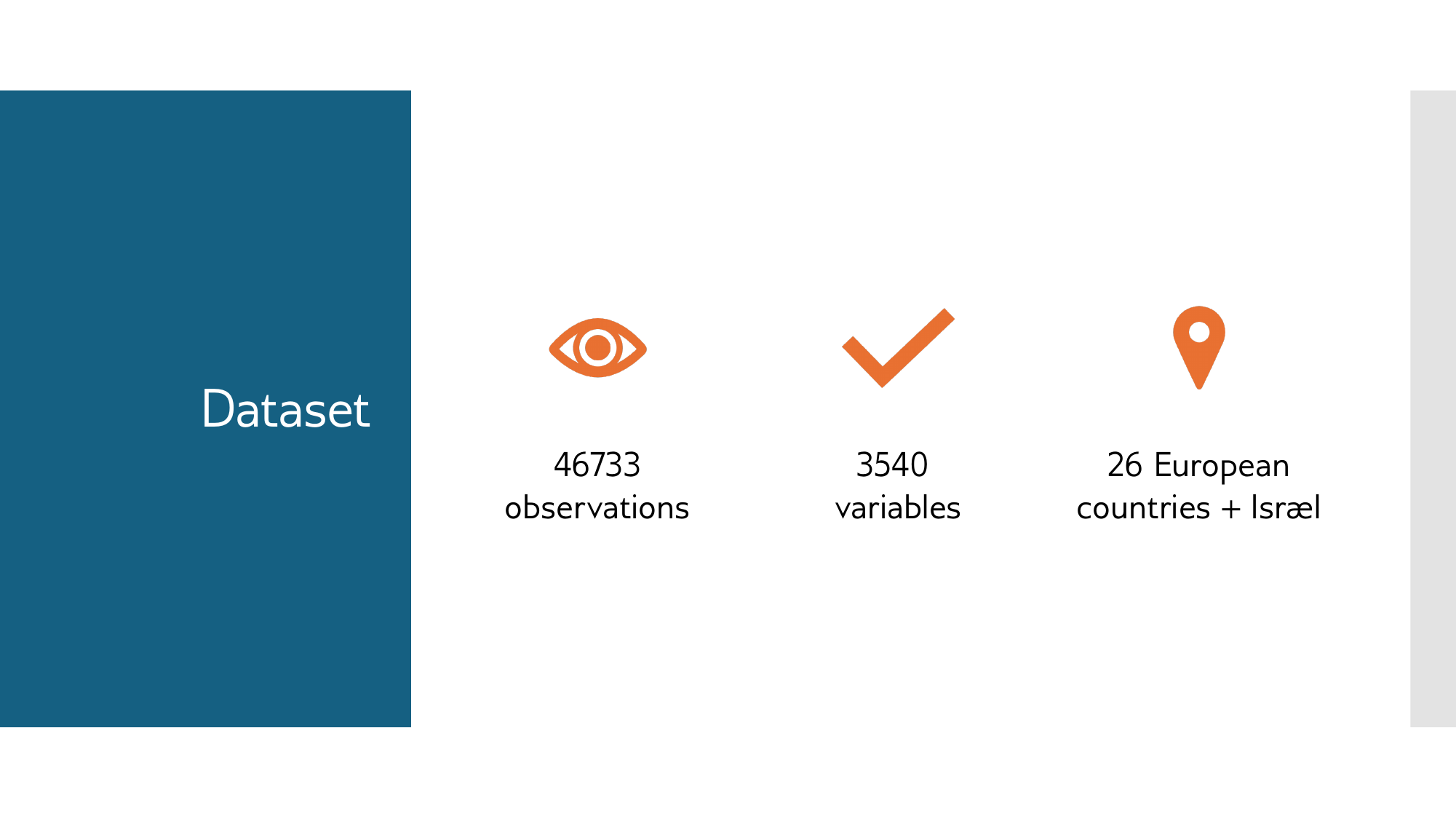

46733 observations
3540
variables
26 European countries + Israel
# Dataset